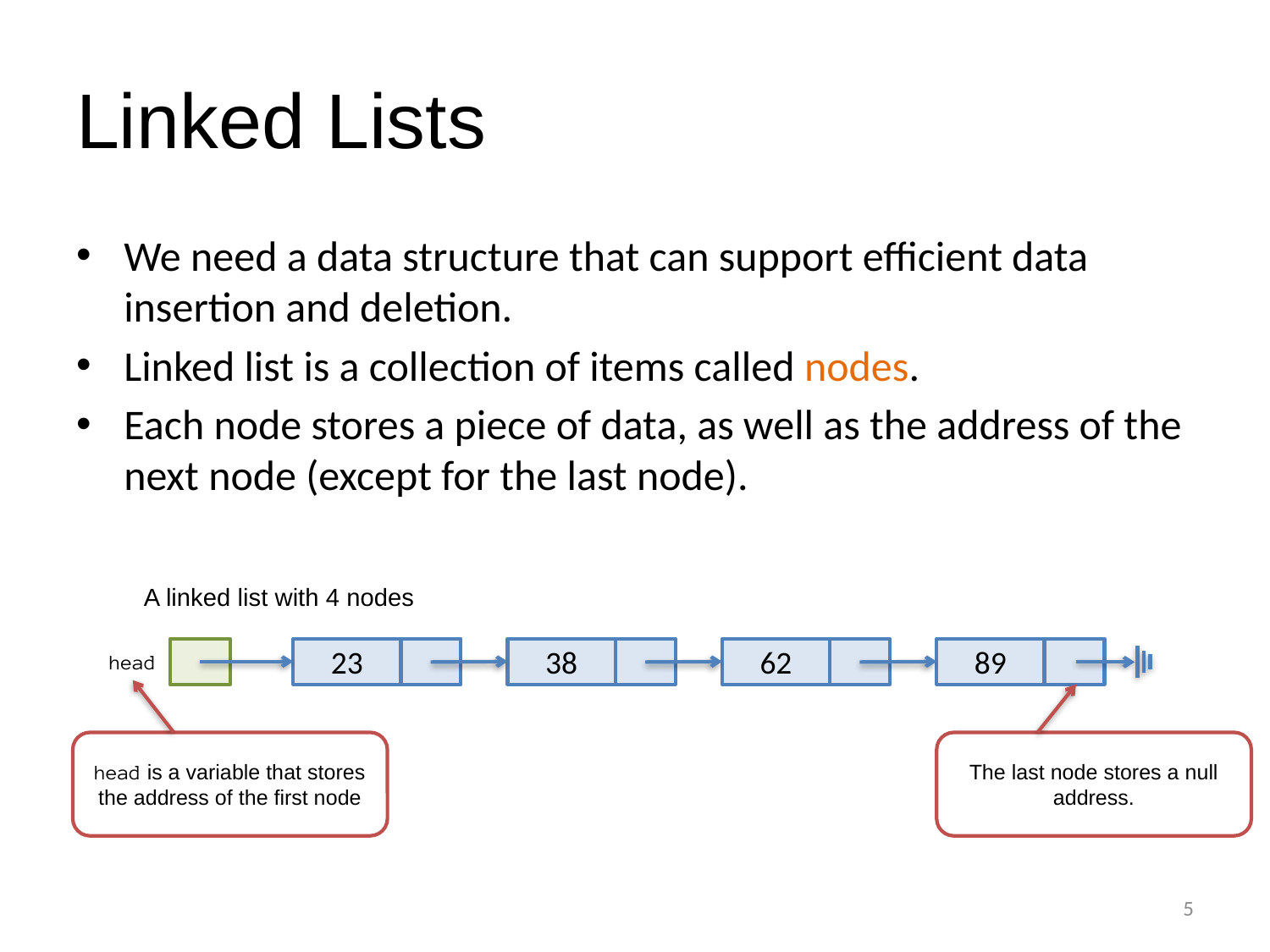

# Linked Lists
We need a data structure that can support efficient data insertion and deletion.
Linked list is a collection of items called nodes.
Each node stores a piece of data, as well as the address of the next node (except for the last node).

A linked list with 4 nodes

23

38

62

89

head
head is a variable that stores the address of the first node
The last node stores a null address.
5